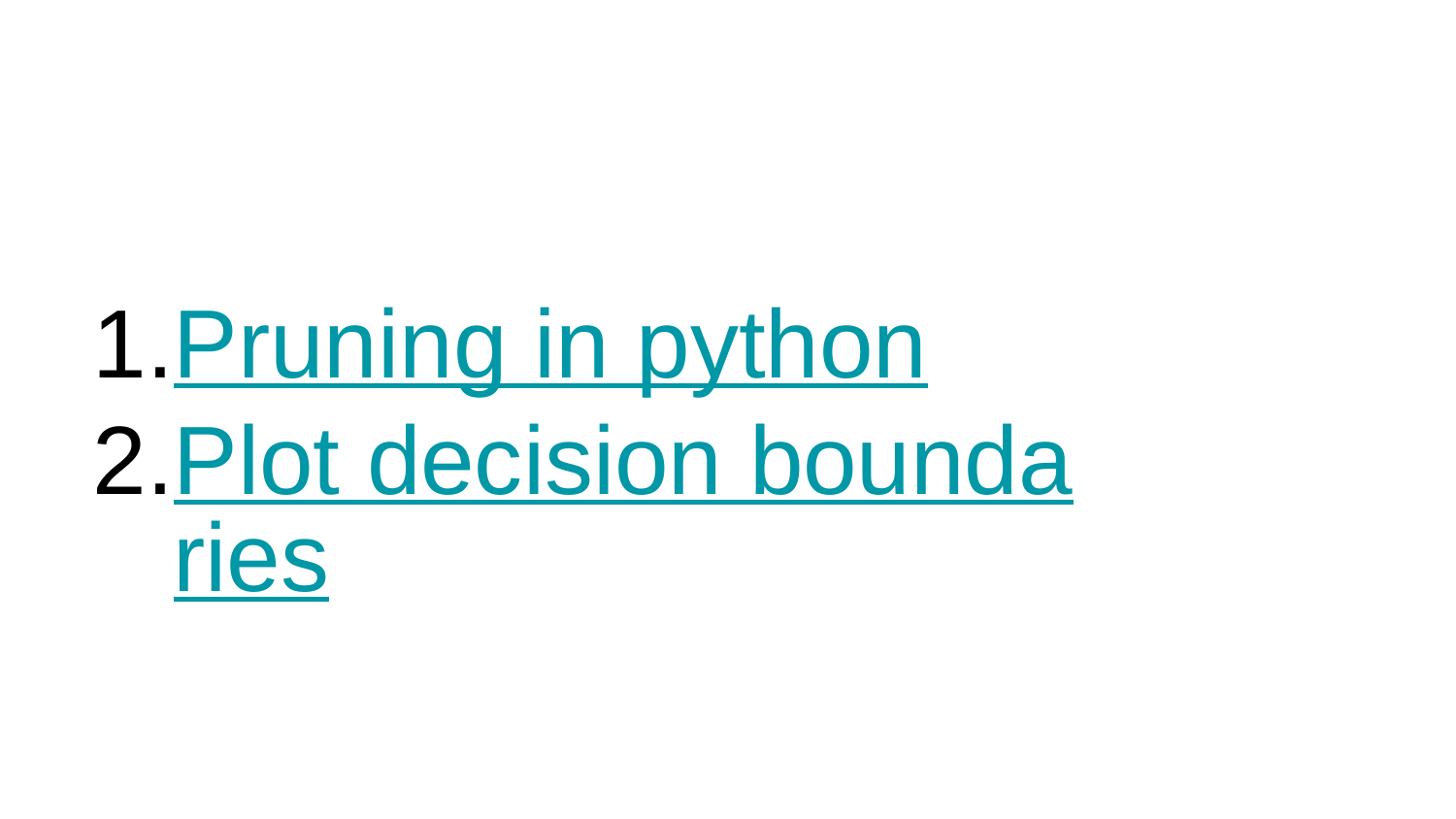

# Pruning in python
Plot decision boundaries